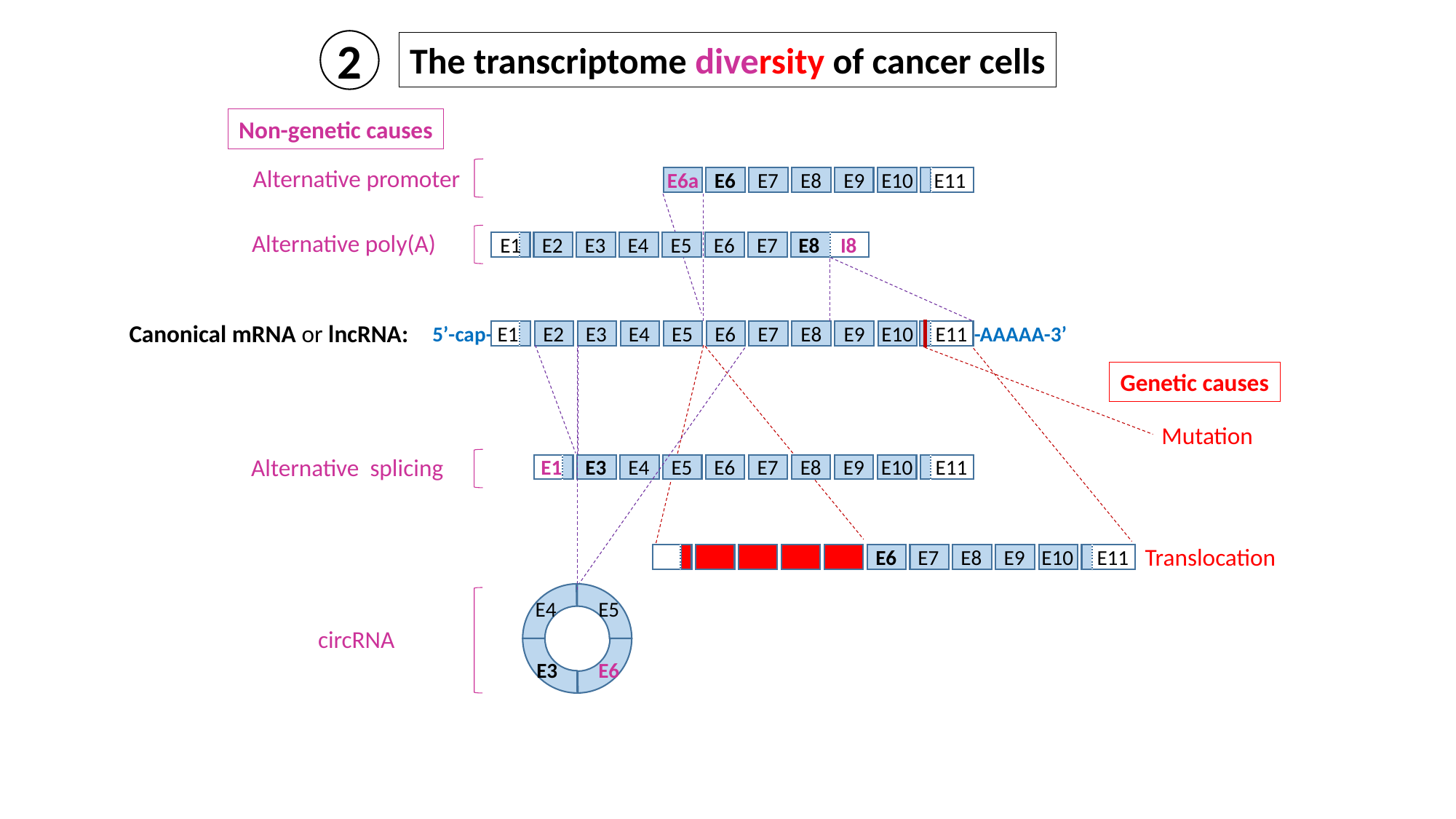

2

The transcriptome diversity of cancer cells
Non-genetic causes
Alternative promoter

E6a
E6
E7
E8
E9
E10
E11

Alternative poly(A)

E1
E2
E3
E4
E5
E6
E7
E8
I8

Canonical mRNA or lncRNA:
5’-cap-
E1
E2
E3
E4
E5
E6
E7
E8
E9
E10
E11
-AAAAA-3’
Genetic causes
Mutation

Alternative  splicing
E1
E3
E4
E5
E6
E7
E8
E9
E10
E11

Translocation
E6
E7
E8
E9
E10
E11

E4
E5
circRNA
E3
E6